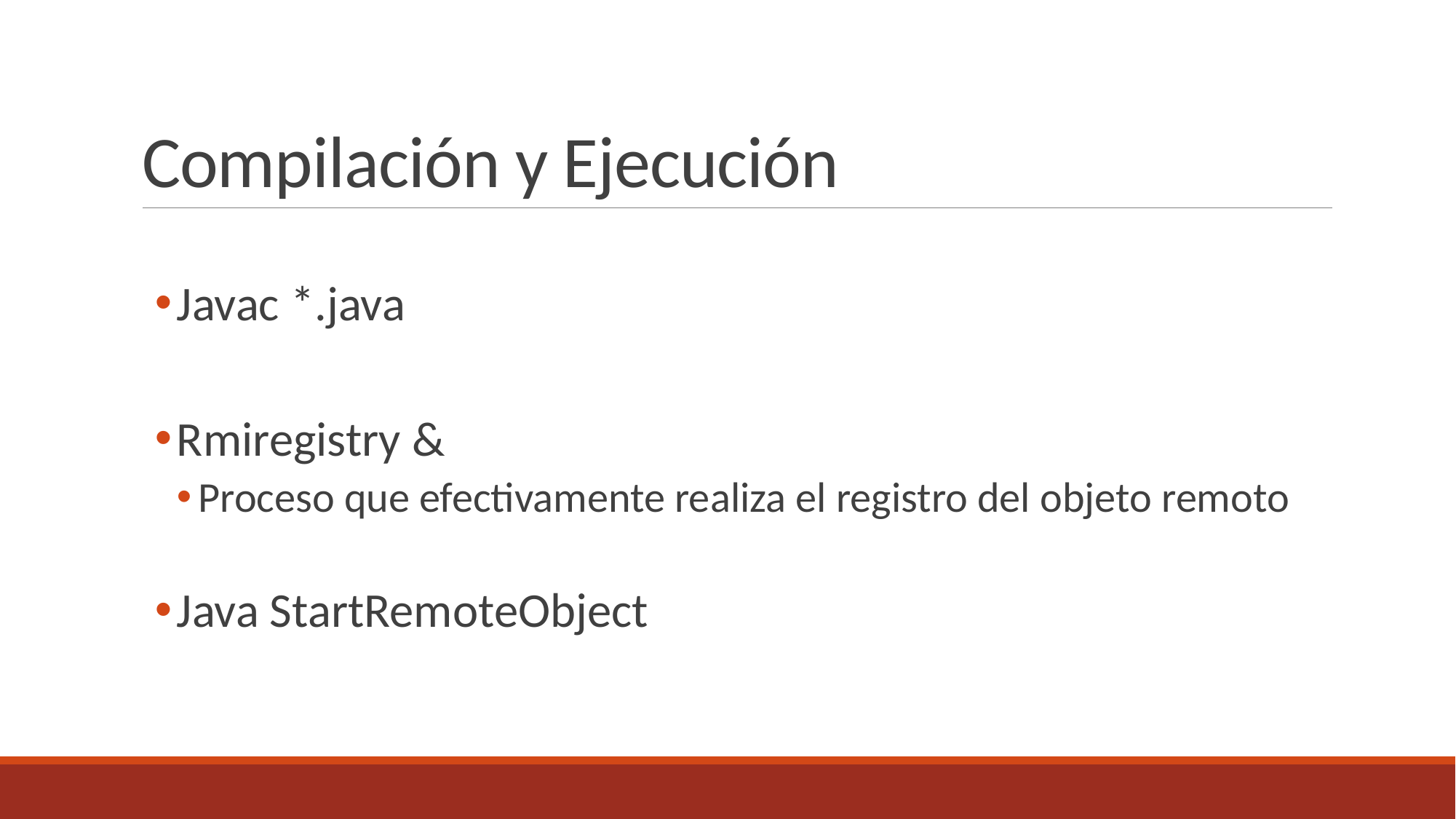

# Compilación y Ejecución

Javac *.java

Rmiregistry &
Proceso que efectivamente realiza el registro del objeto remoto

Java StartRemoteObject